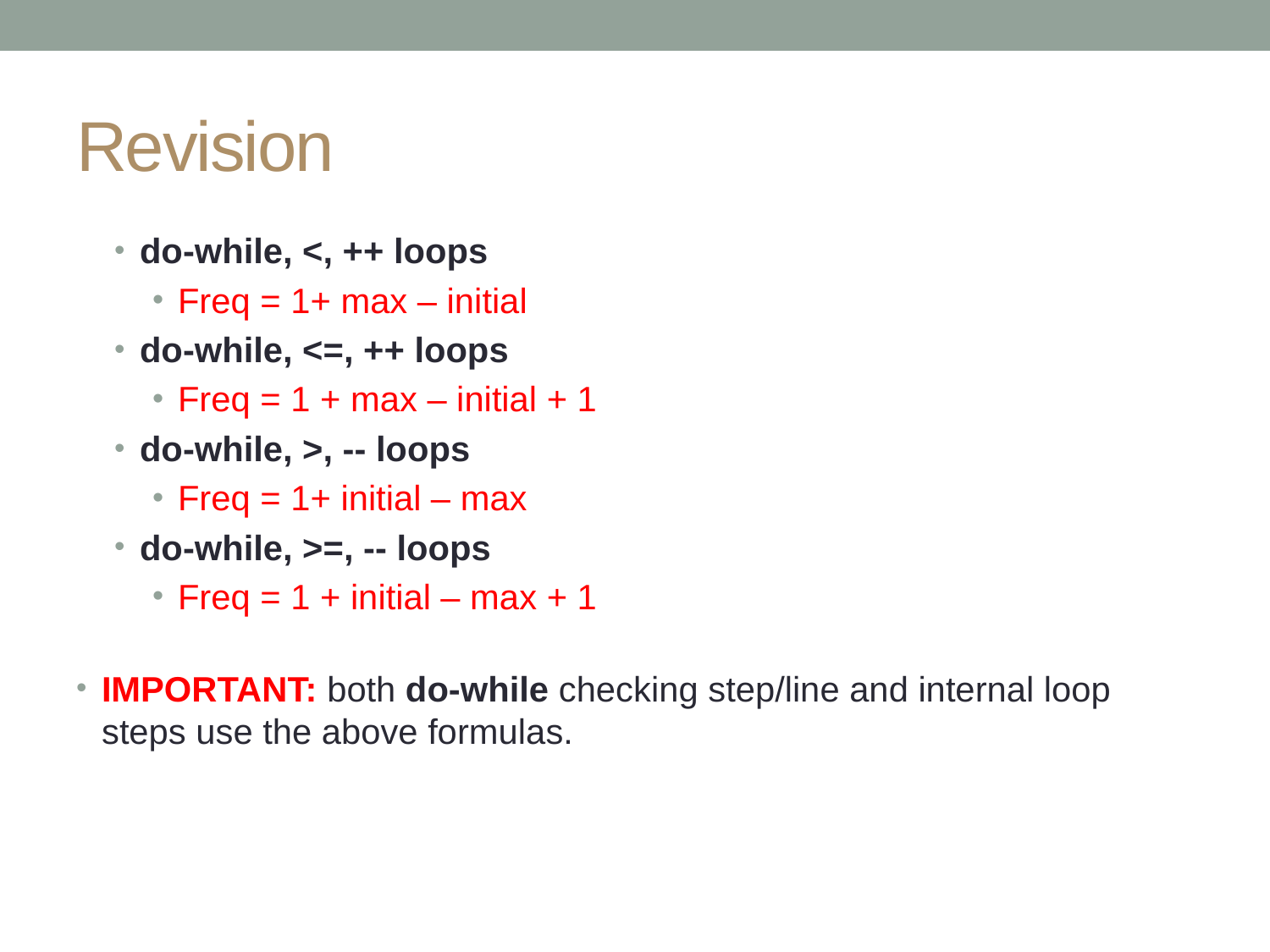

# Revision
do-while, <, ++ loops
Freq = 1+ max – initial
do-while, <=, ++ loops
Freq = 1 + max – initial + 1
do-while, >, -- loops
Freq = 1+ initial – max
do-while, >=, -- loops
Freq = 1 + initial – max + 1
IMPORTANT: both do-while checking step/line and internal loop steps use the above formulas.